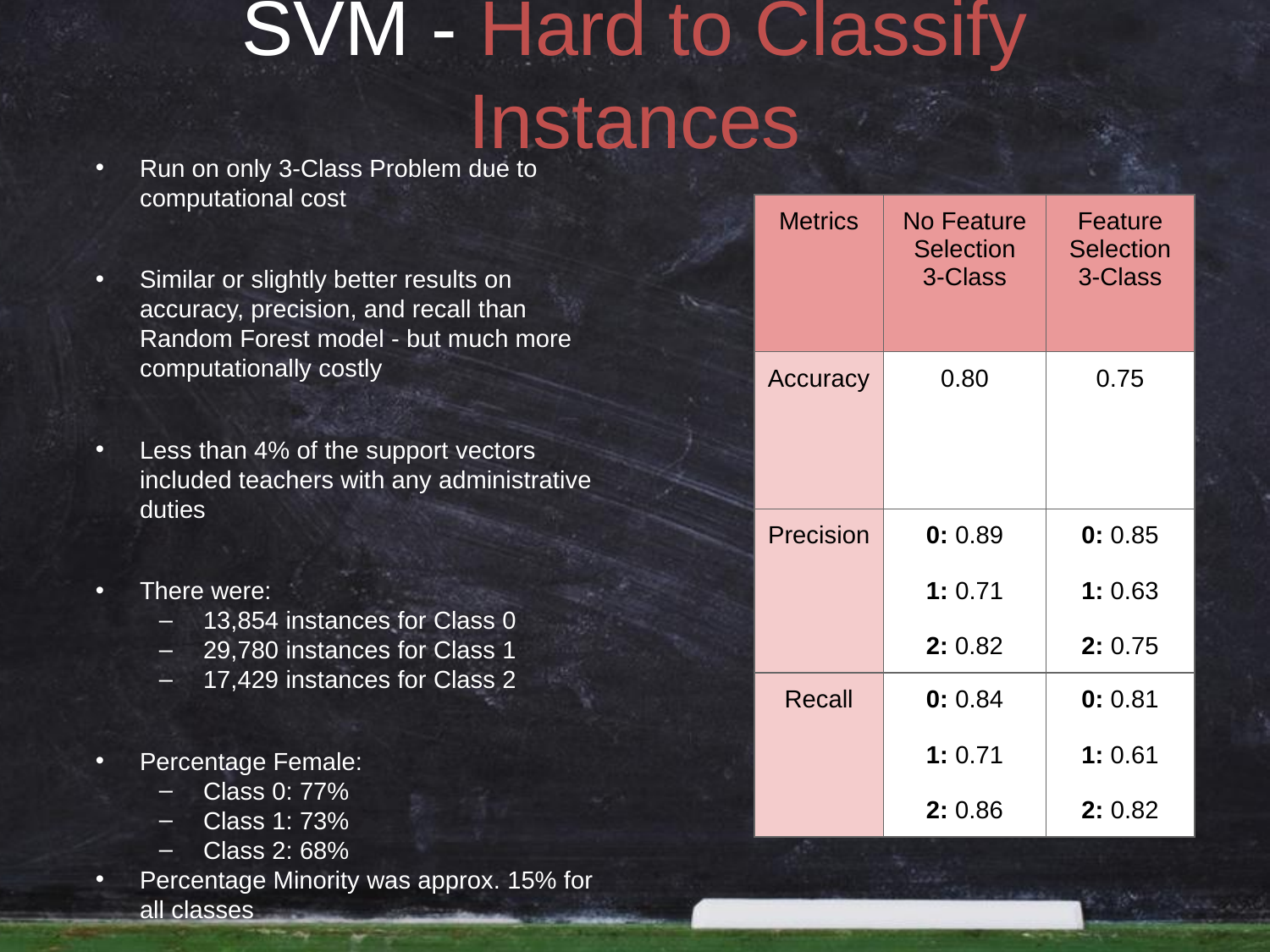

# SVM - Hard to Classify Instances
Run on only 3-Class Problem due to computational cost

Similar or slightly better results on accuracy, precision, and recall than Random Forest model - but much more computationally costly

Less than 4% of the support vectors included teachers with any administrative duties

There were:
13,854 instances for Class 0
29,780 instances for Class 1
17,429 instances for Class 2

Percentage Female:
Class 0: 77%
Class 1: 73%
Class 2: 68%
Percentage Minority was approx. 15% for all classes

| Metrics | No Feature Selection 3-Class | Feature Selection 3-Class |
| --- | --- | --- |
| Accuracy | 0.80 | 0.75 |
| Precision | 0: 0.89 1: 0.71 2: 0.82 | 0: 0.85 1: 0.63 2: 0.75 |
| Recall | 0: 0.84 1: 0.71 2: 0.86 | 0: 0.81 1: 0.61 2: 0.82 |